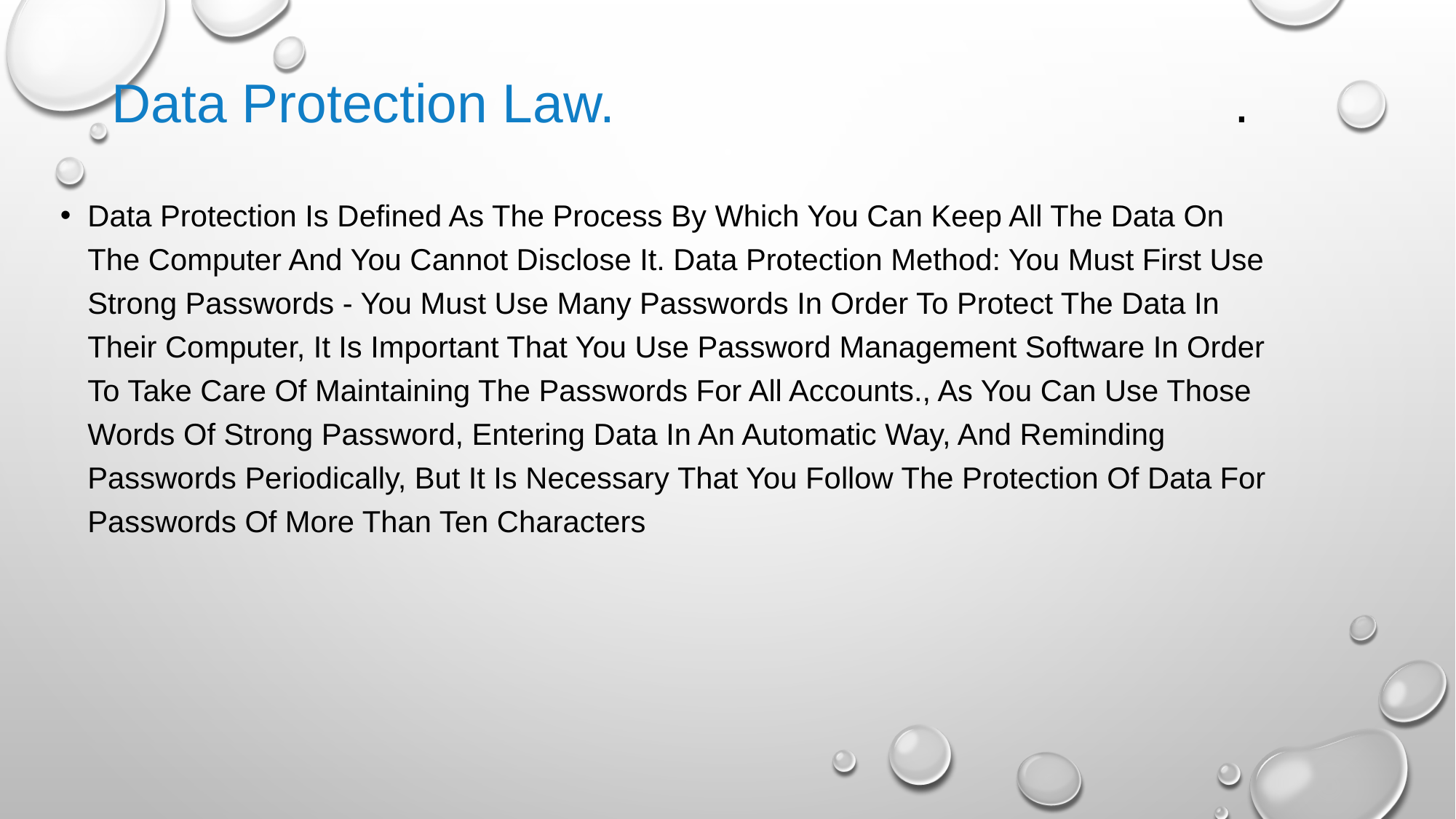

# Data Protection Law.                                         .
Data Protection Is Defined As The Process By Which You Can Keep All The Data On The Computer And You Cannot Disclose It. Data Protection Method: You Must First Use Strong Passwords - You Must Use Many Passwords In Order To Protect The Data In Their Computer, It Is Important That You Use Password Management Software In Order To Take Care Of Maintaining The Passwords For All Accounts., As You Can Use Those Words Of Strong Password, Entering Data In An Automatic Way, And Reminding Passwords Periodically, But It Is Necessary That You Follow The Protection Of Data For Passwords Of More Than Ten Characters